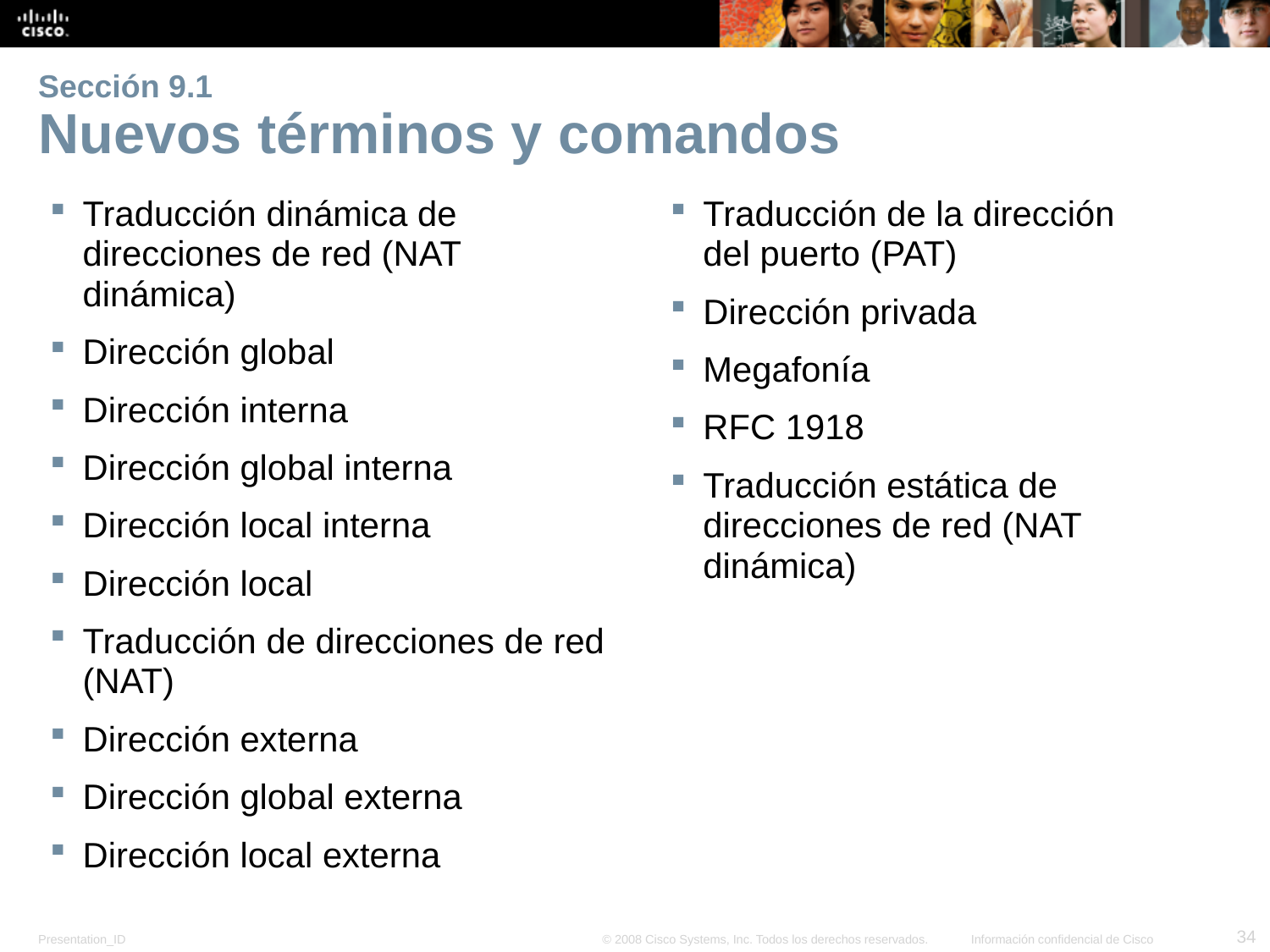

# Sección 9.1 Nuevos términos y comandos
Traducción dinámica de direcciones de red (NAT dinámica)
Dirección global
Dirección interna
Dirección global interna
Dirección local interna
Dirección local
Traducción de direcciones de red (NAT)
Dirección externa
Dirección global externa
Dirección local externa
Traducción de la dirección del puerto (PAT)
Dirección privada
Megafonía
RFC 1918
Traducción estática de direcciones de red (NAT dinámica)